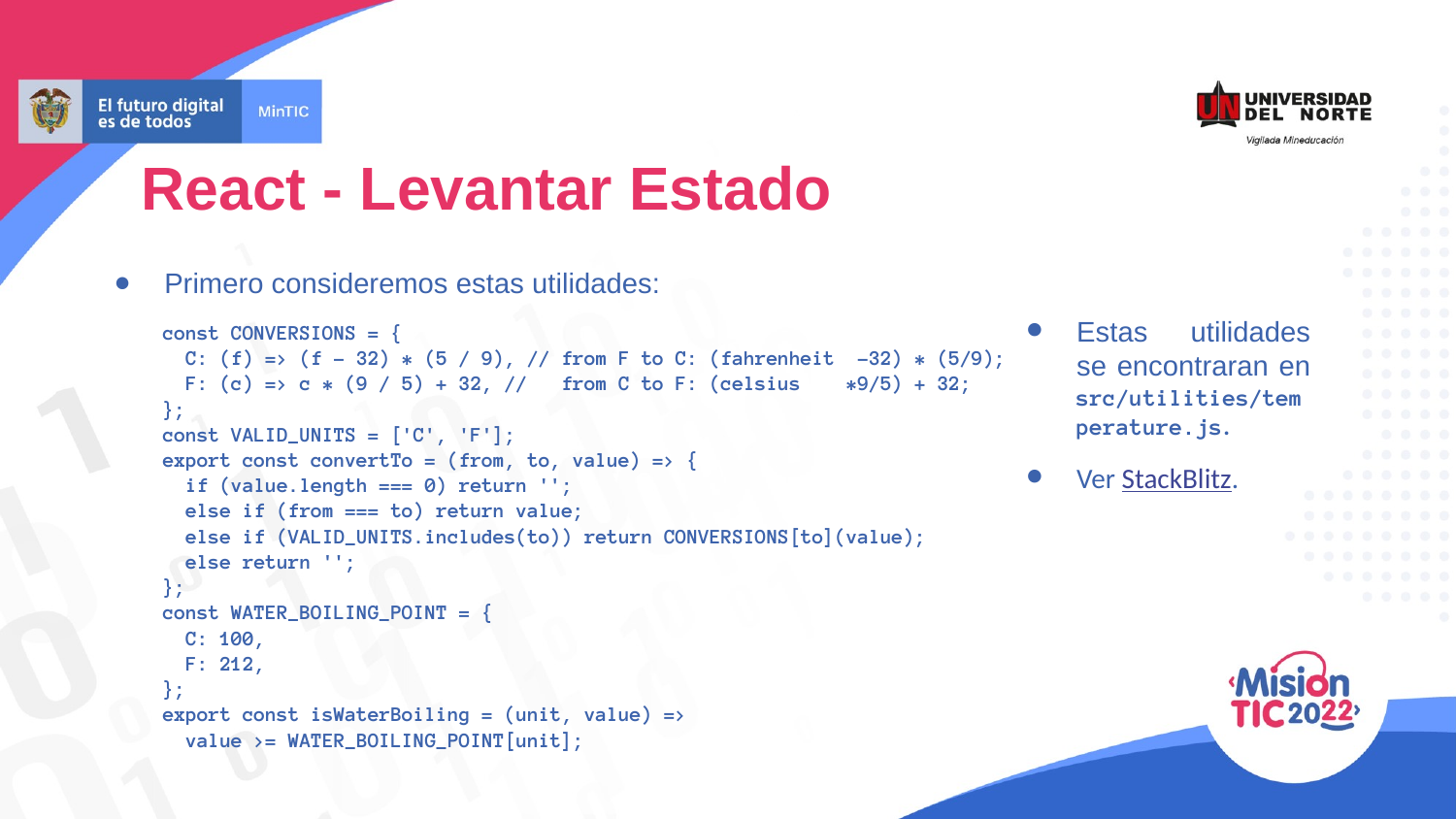

React - Levantar Estado
Primero consideremos estas utilidades:
const CONVERSIONS = {
  C: (f) => (f - 32) * (5 / 9), // from F to C: (fahrenheit  -32) * (5/9);
  F: (c) => c * (9 / 5) + 32, //   from C to F: (celsius    *9/5) + 32;
};
const VALID_UNITS = ['C', 'F'];
export const convertTo = (from, to, value) => {
  if (value.length === 0) return '';
  else if (from === to) return value;
  else if (VALID_UNITS.includes(to)) return CONVERSIONS[to](value);
  else return '';
};
const WATER_BOILING_POINT = {
  C: 100,
  F: 212,
};
export const isWaterBoiling = (unit, value) =>
  value >= WATER_BOILING_POINT[unit];

Estas utilidades se encontraran en src/utilities/temperature.js.
Ver StackBlitz.